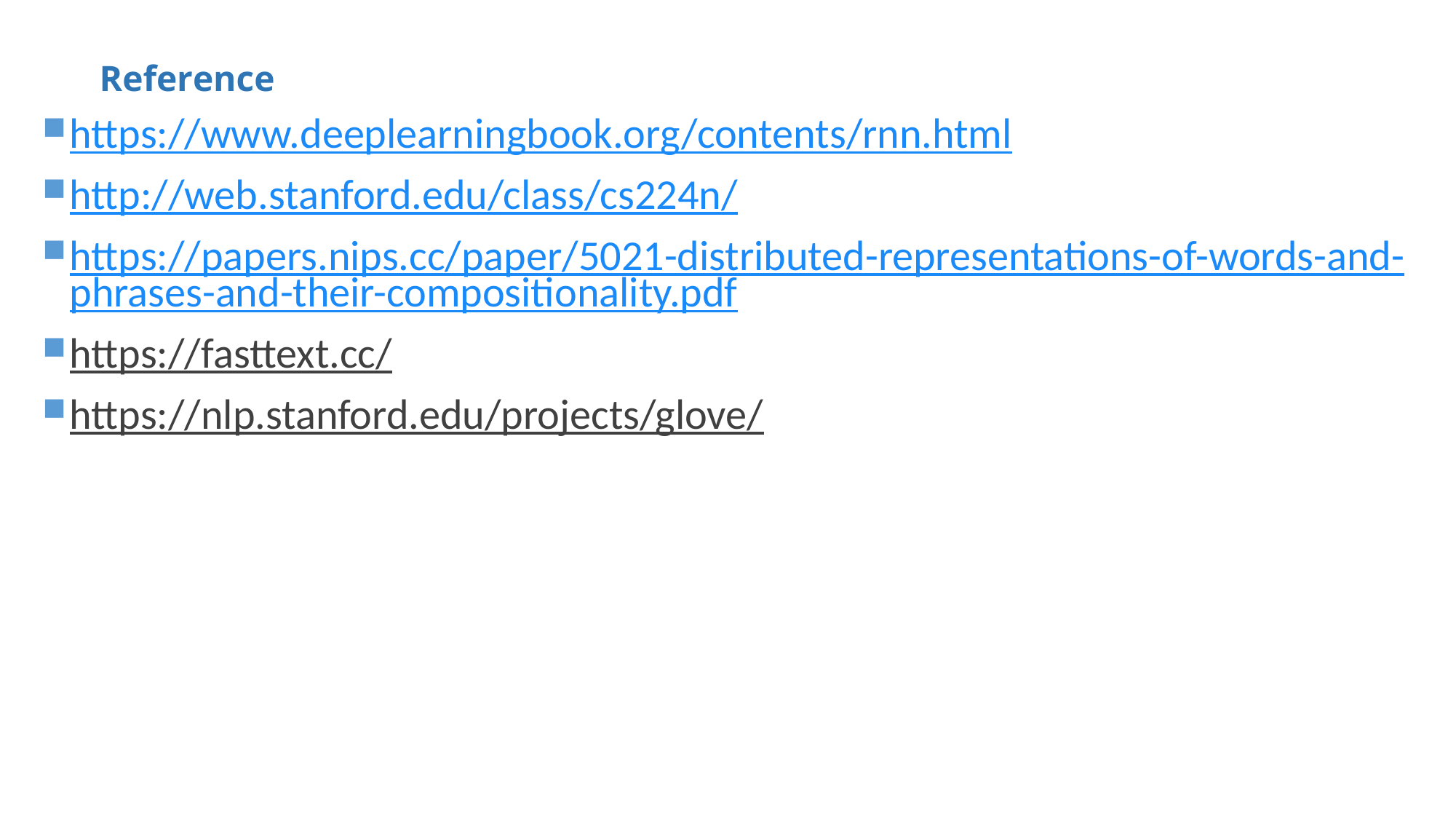

# Reference
https://www.deeplearningbook.org/contents/rnn.html
http://web.stanford.edu/class/cs224n/
https://papers.nips.cc/paper/5021-distributed-representations-of-words-and-phrases-and-their-compositionality.pdf
https://fasttext.cc/
https://nlp.stanford.edu/projects/glove/